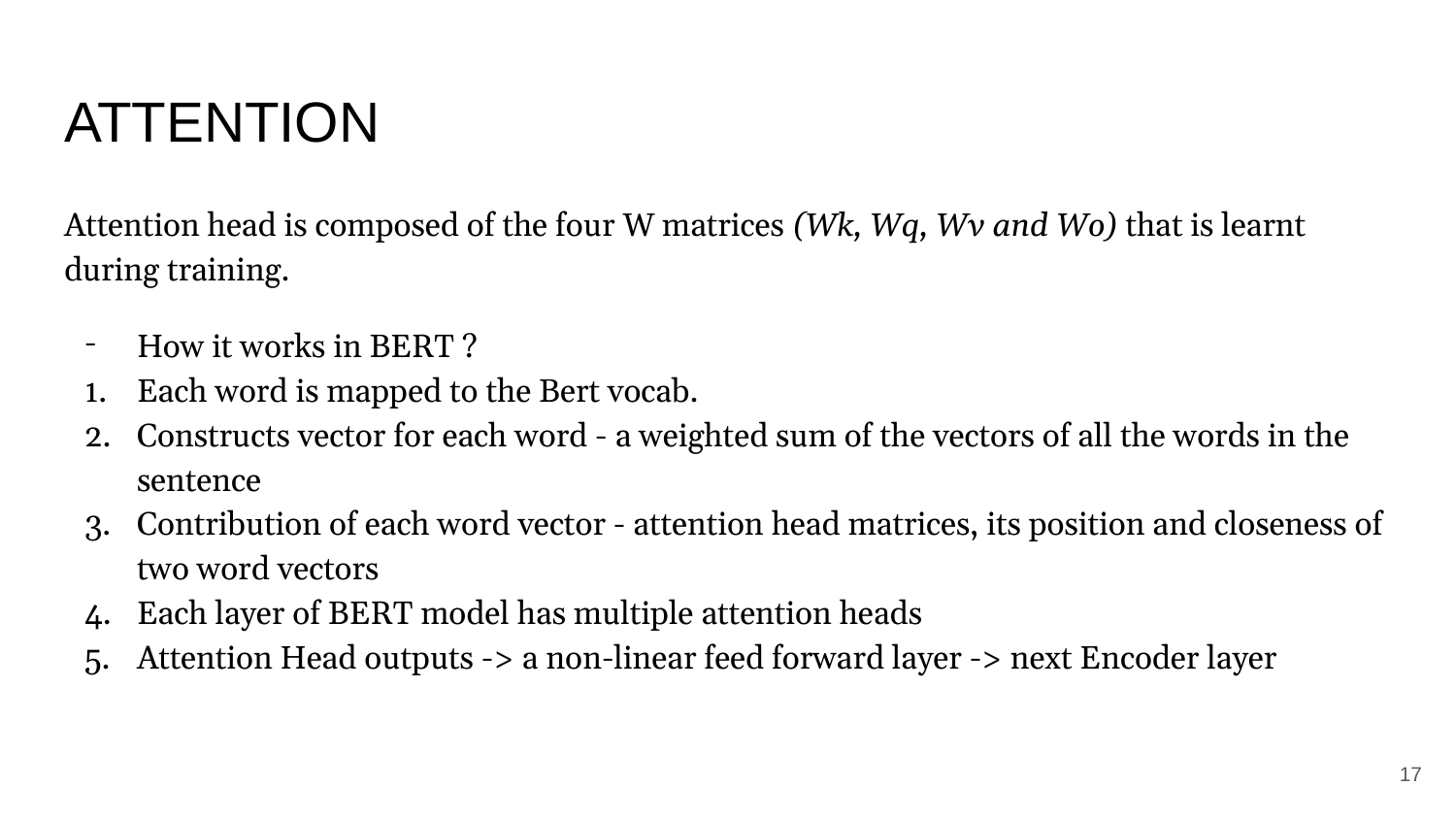

# ATTENTION
Attention head is composed of the four W matrices (Wk, Wq, Wv and Wo) that is learnt during training.
How it works in BERT ?
Each word is mapped to the Bert vocab.
Constructs vector for each word - a weighted sum of the vectors of all the words in the sentence
Contribution of each word vector - attention head matrices, its position and closeness of two word vectors
Each layer of BERT model has multiple attention heads
Attention Head outputs -> a non-linear feed forward layer -> next Encoder layer
17